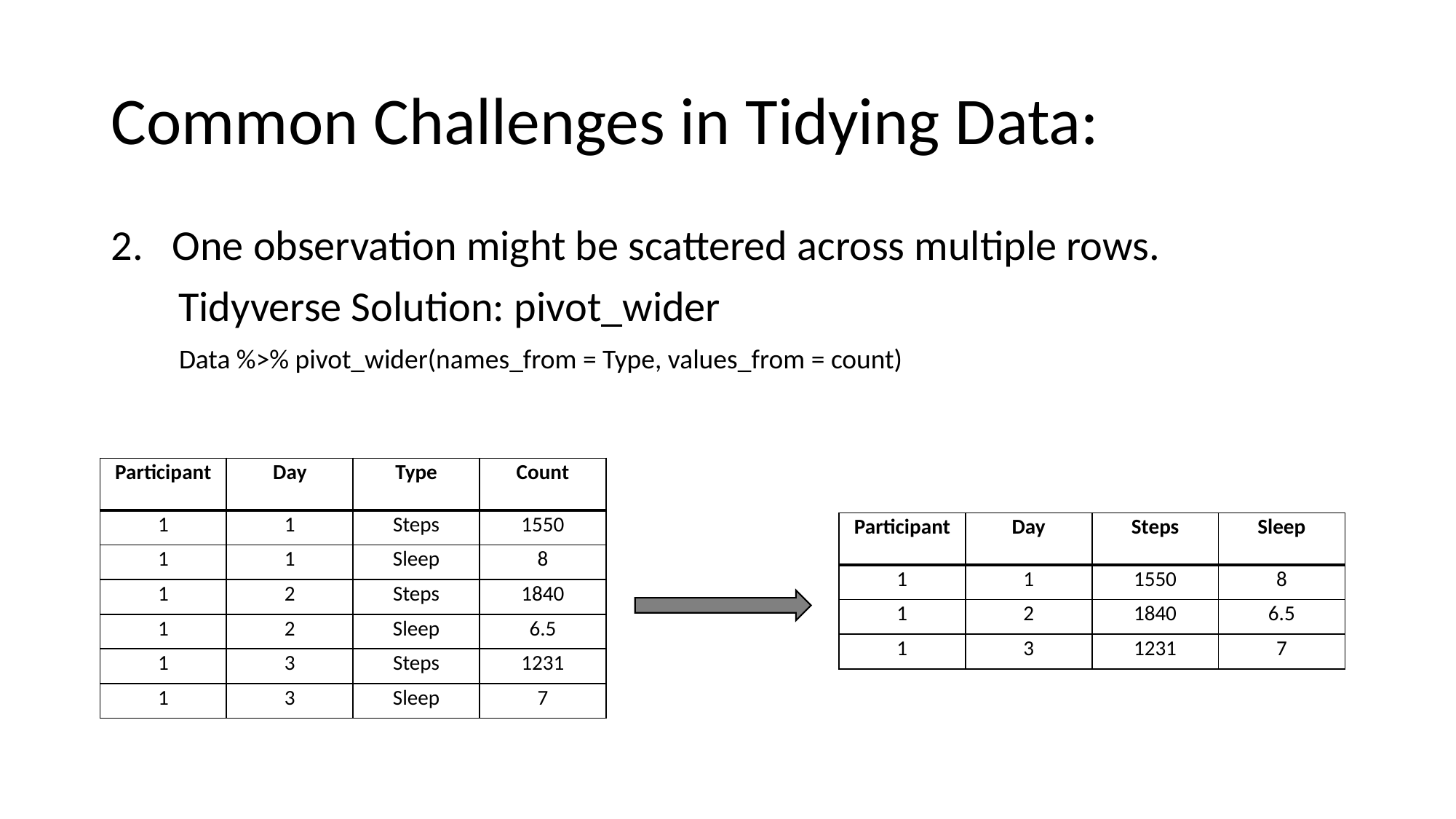

# Common Challenges in Tidying Data:
One observation might be scattered across multiple rows.
       Tidyverse Solution: pivot_wider
           Data %>% pivot_wider(names_from = Type, values_from = count)
| Participant | Day | Type | Count |
| --- | --- | --- | --- |
| 1 | 1 | Steps | 1550 |
| 1 | 1 | Sleep | 8 |
| 1 | 2 | Steps | 1840 |
| 1 | 2 | Sleep | 6.5 |
| 1 | 3 | Steps | 1231 |
| 1 | 3 | Sleep | 7 |
| Participant | Day | Steps | Sleep |
| --- | --- | --- | --- |
| 1 | 1 | 1550 | 8 |
| 1 | 2 | 1840 | 6.5 |
| 1 | 3 | 1231 | 7 |